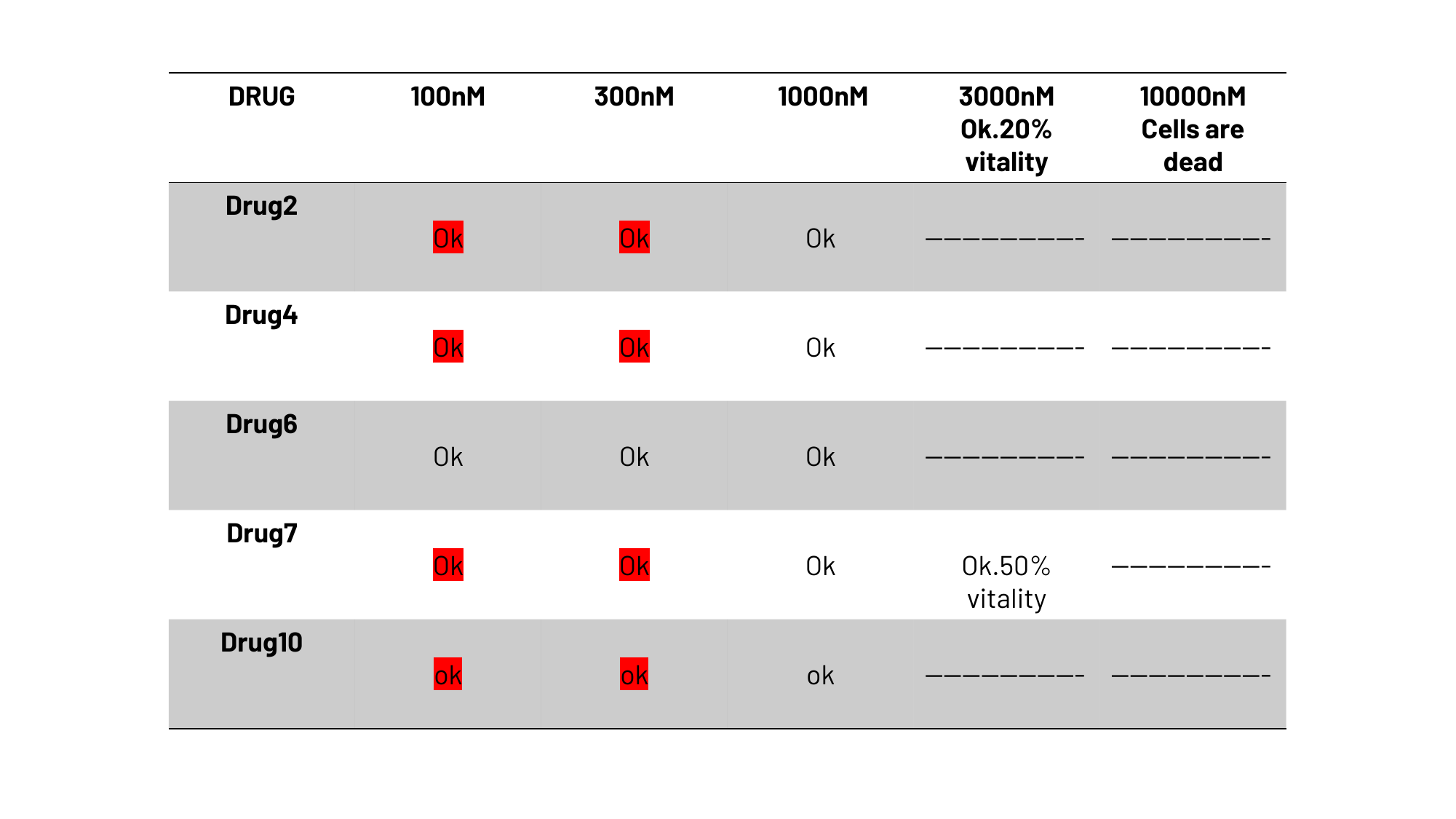

| DRUG | 100nM | 300nM | 1000nM | 3000nM Ok.20% vitality | 10000nM Cells are dead |
| --- | --- | --- | --- | --- | --- |
| Drug2 | Ok | Ok | Ok | ----------------- | ----------------- |
| Drug4 | Ok | Ok | Ok | ----------------- | ----------------- |
| Drug6 | Ok | Ok | Ok | ----------------- | ----------------- |
| Drug7 | Ok | Ok | Ok | Ok.50% vitality | ----------------- |
| Drug10 | ok | ok | ok | ----------------- | ----------------- |